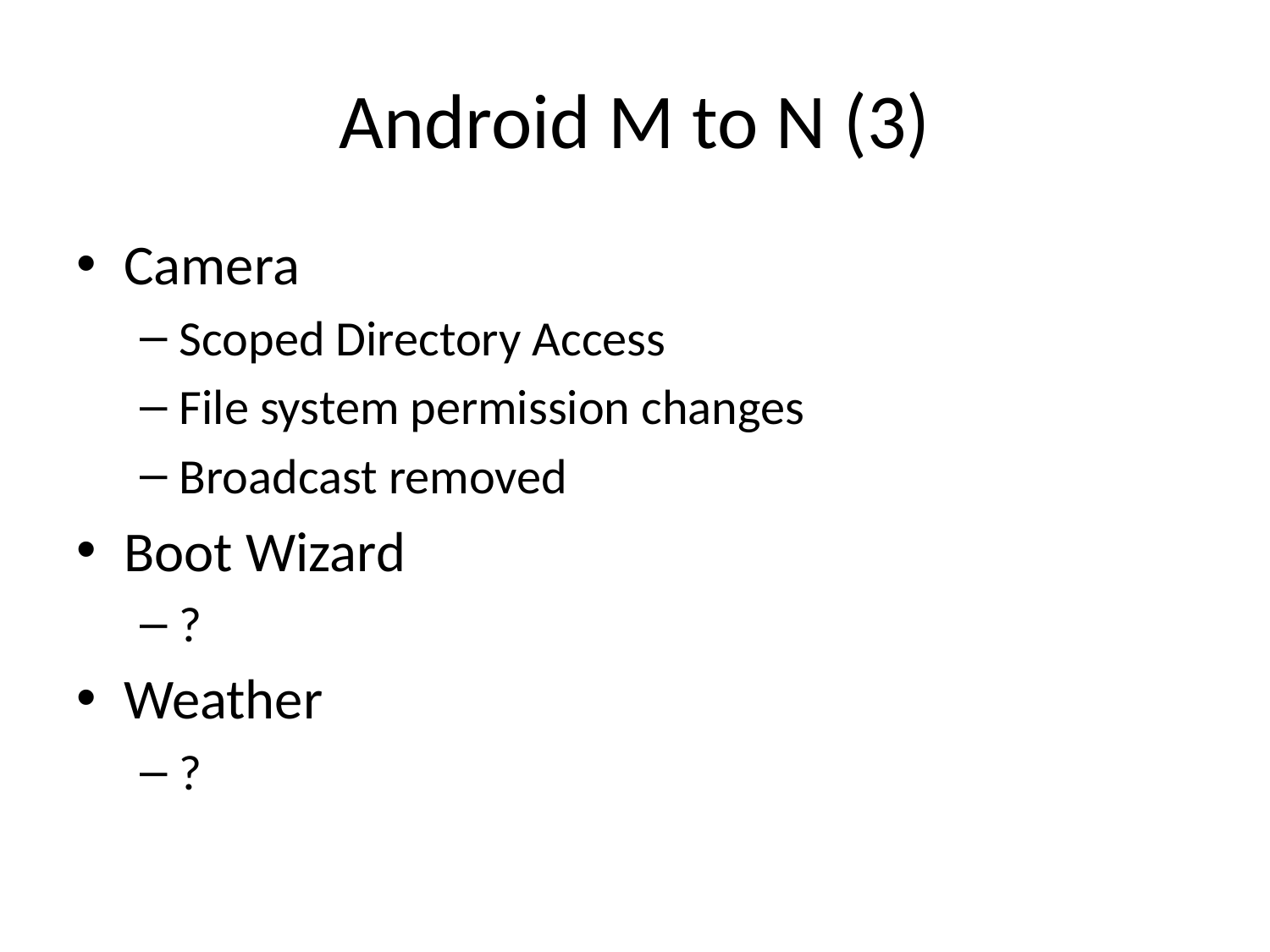

# Android M to N (3)
Camera
Scoped Directory Access
File system permission changes
Broadcast removed
Boot Wizard
?
Weather
?